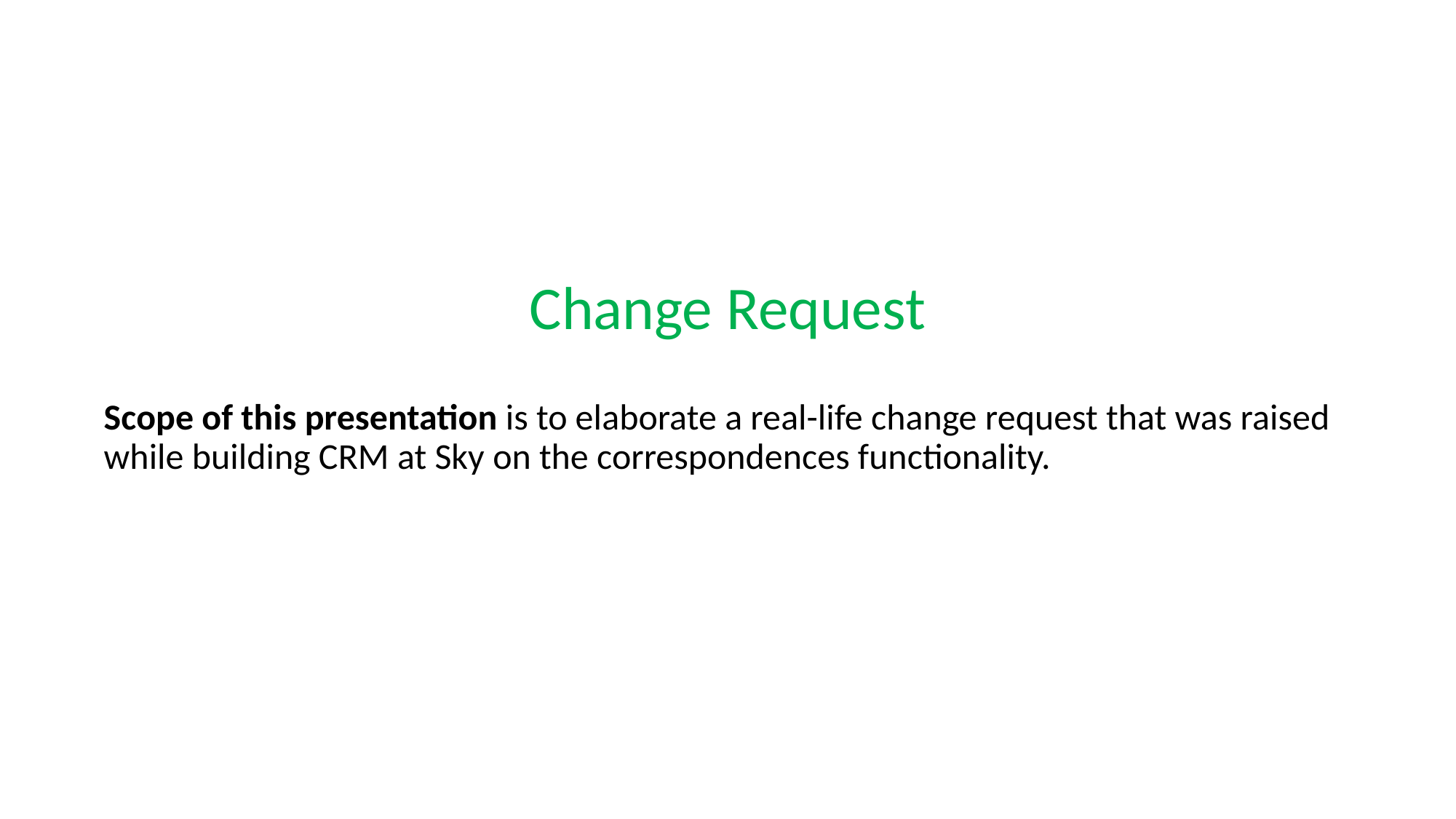

# Change Request
Scope of this presentation is to elaborate a real-life change request that was raised while building CRM at Sky on the correspondences functionality.